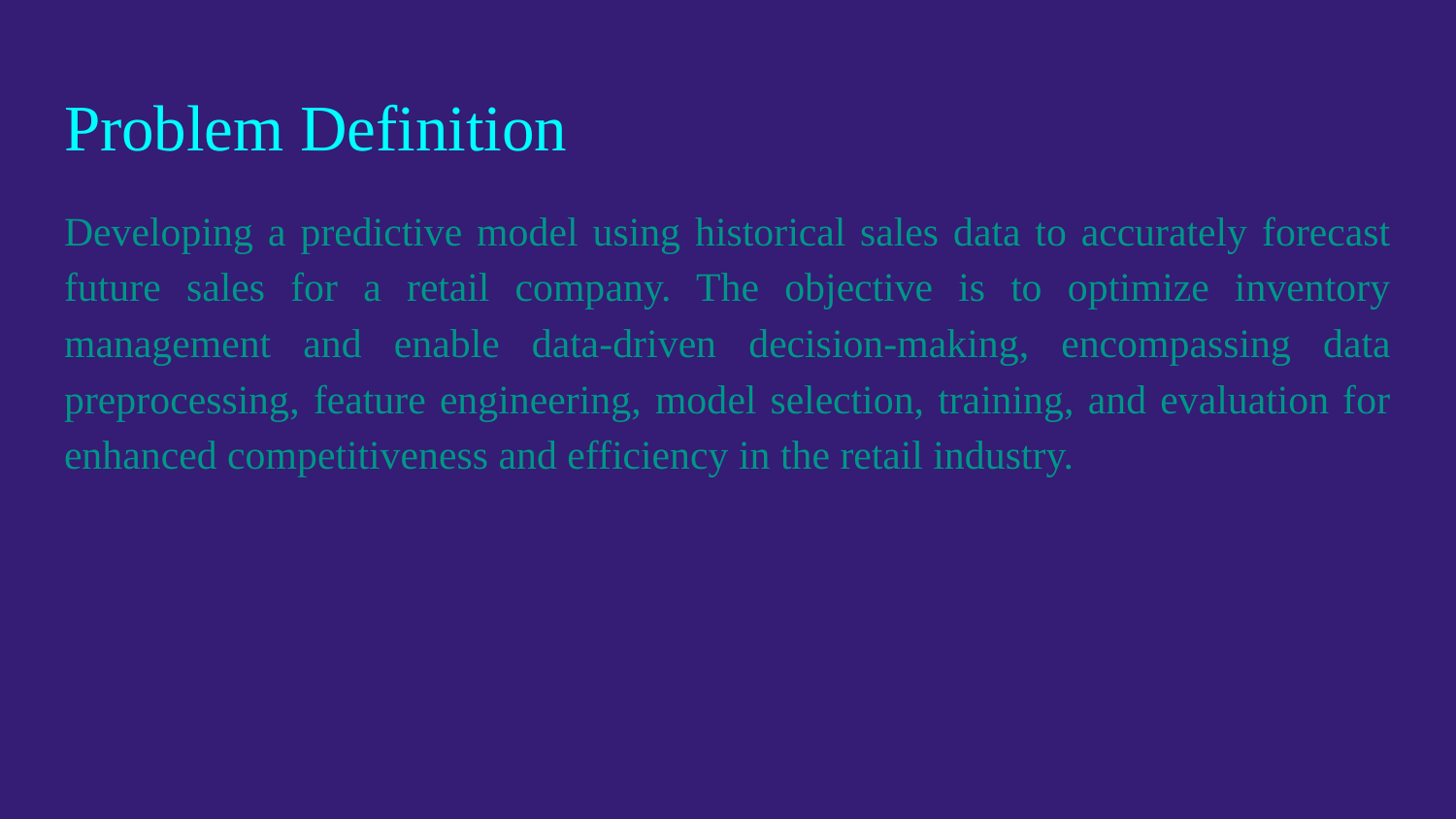

# Problem Definition
Developing a predictive model using historical sales data to accurately forecast future sales for a retail company. The objective is to optimize inventory management and enable data-driven decision-making, encompassing data preprocessing, feature engineering, model selection, training, and evaluation for enhanced competitiveness and efficiency in the retail industry.